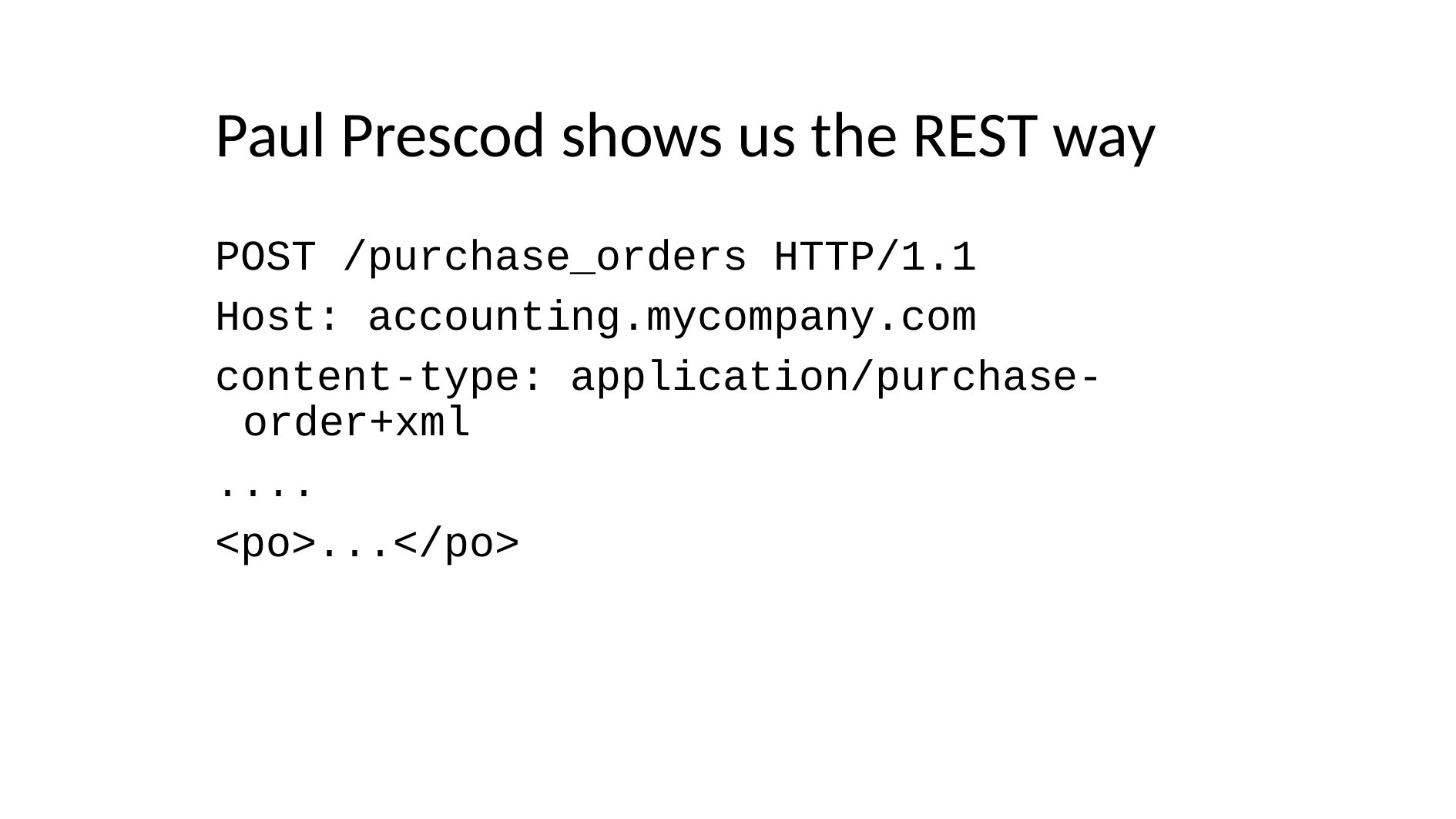

# Paul Prescod shows us the REST way
POST /purchase_orders HTTP/1.1
Host: accounting.mycompany.com
content-type: application/purchase-order+xml
....
<po>...</po>